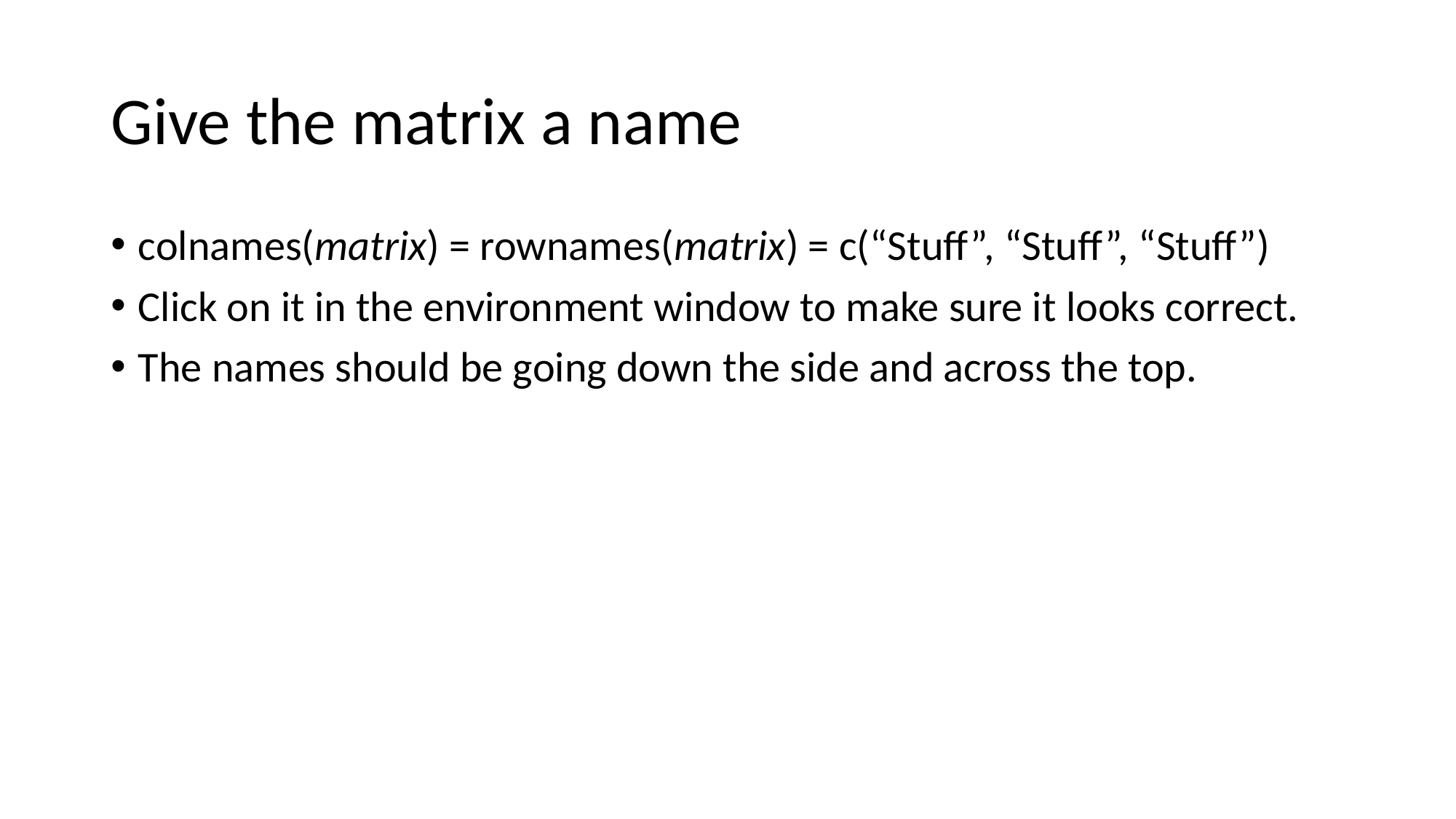

# Give the matrix a name
colnames(matrix) = rownames(matrix) = c(“Stuff”, “Stuff”, “Stuff”)
Click on it in the environment window to make sure it looks correct.
The names should be going down the side and across the top.